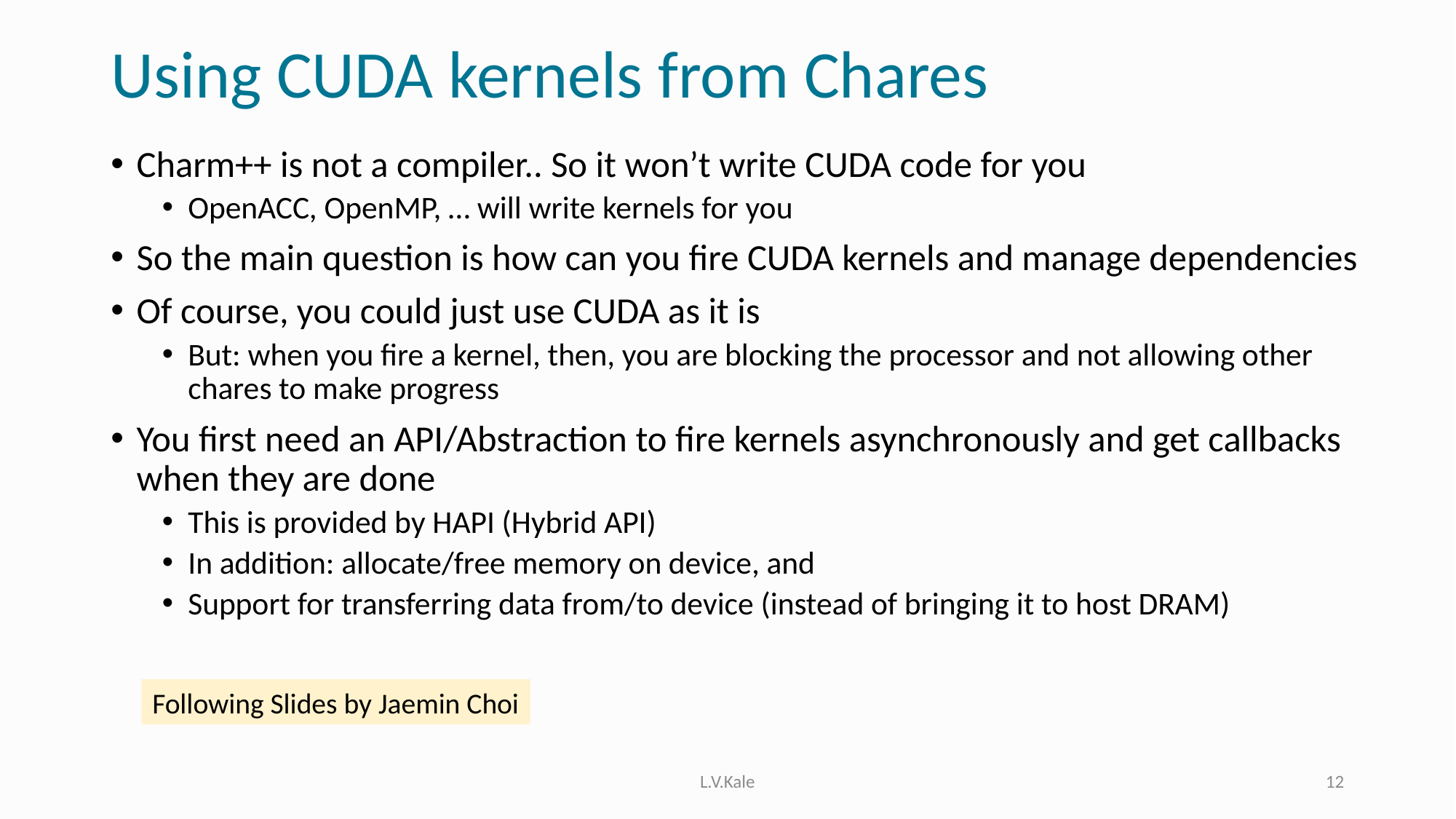

# Using CUDA kernels from Chares
Charm++ is not a compiler.. So it won’t write CUDA code for you
OpenACC, OpenMP, … will write kernels for you
So the main question is how can you fire CUDA kernels and manage dependencies
Of course, you could just use CUDA as it is
But: when you fire a kernel, then, you are blocking the processor and not allowing other chares to make progress
You first need an API/Abstraction to fire kernels asynchronously and get callbacks when they are done
This is provided by HAPI (Hybrid API)
In addition: allocate/free memory on device, and
Support for transferring data from/to device (instead of bringing it to host DRAM)

Following Slides by Jaemin Choi
L.V.Kale
12